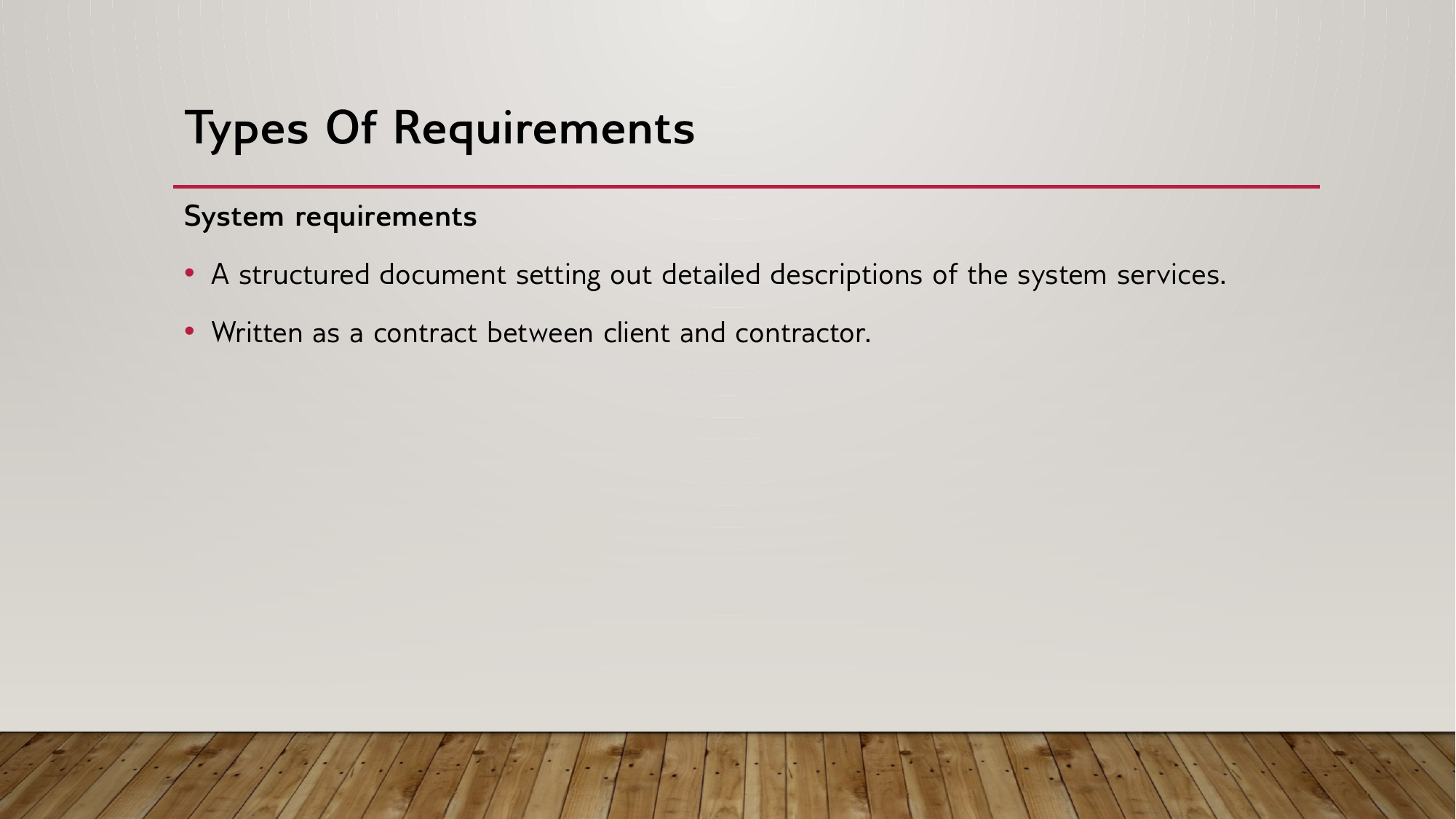

# Types Of Requirements
System requirements
A structured document setting out detailed descriptions of the system services.
Written as a contract between client and contractor.